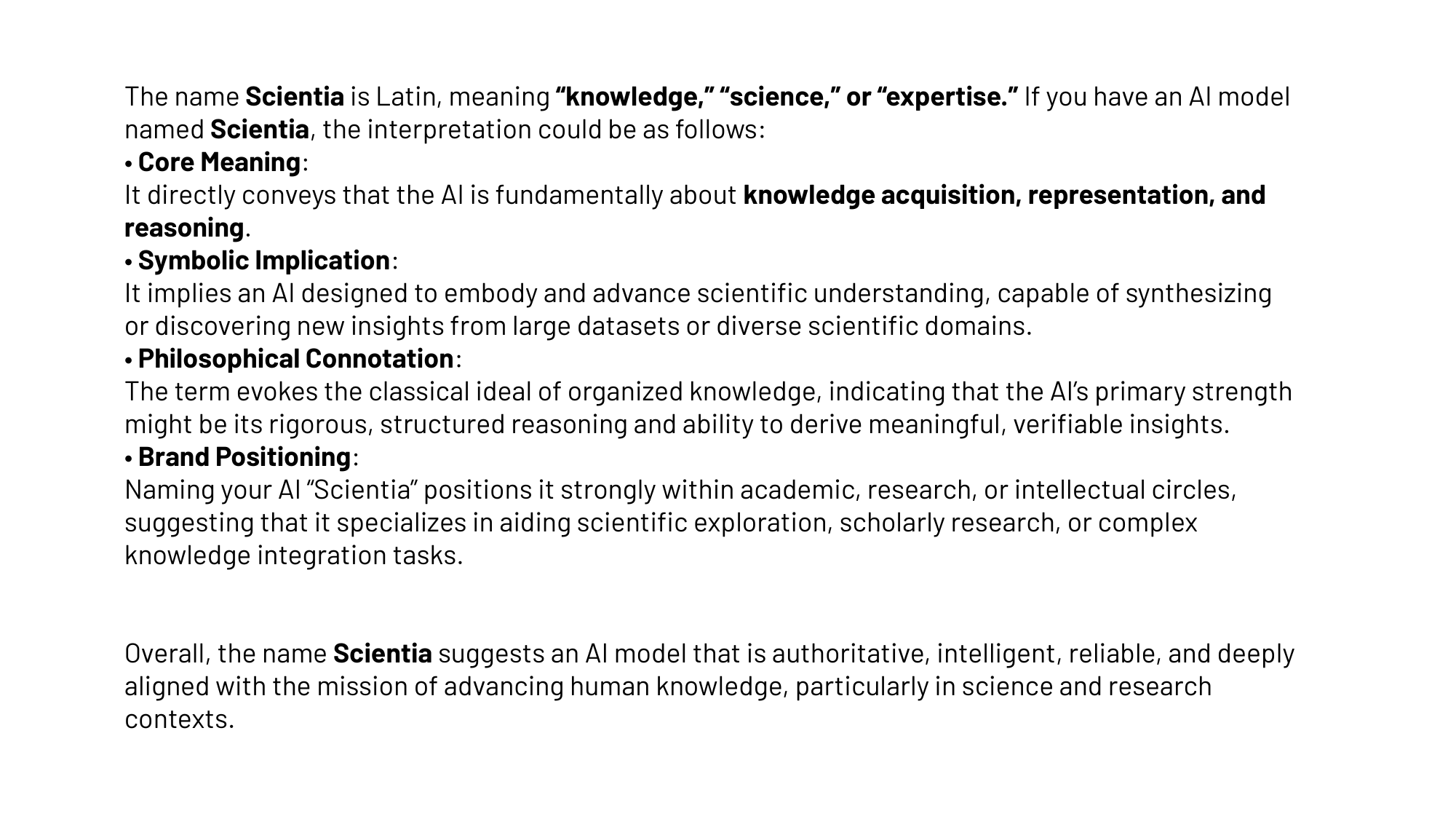

The name Scientia is Latin, meaning “knowledge,” “science,” or “expertise.” If you have an AI model named Scientia, the interpretation could be as follows:
• Core Meaning:
It directly conveys that the AI is fundamentally about knowledge acquisition, representation, and reasoning.
• Symbolic Implication:
It implies an AI designed to embody and advance scientific understanding, capable of synthesizing or discovering new insights from large datasets or diverse scientific domains.
• Philosophical Connotation:
The term evokes the classical ideal of organized knowledge, indicating that the AI’s primary strength might be its rigorous, structured reasoning and ability to derive meaningful, verifiable insights.
• Brand Positioning:
Naming your AI “Scientia” positions it strongly within academic, research, or intellectual circles, suggesting that it specializes in aiding scientific exploration, scholarly research, or complex knowledge integration tasks.

Overall, the name Scientia suggests an AI model that is authoritative, intelligent, reliable, and deeply aligned with the mission of advancing human knowledge, particularly in science and research contexts.